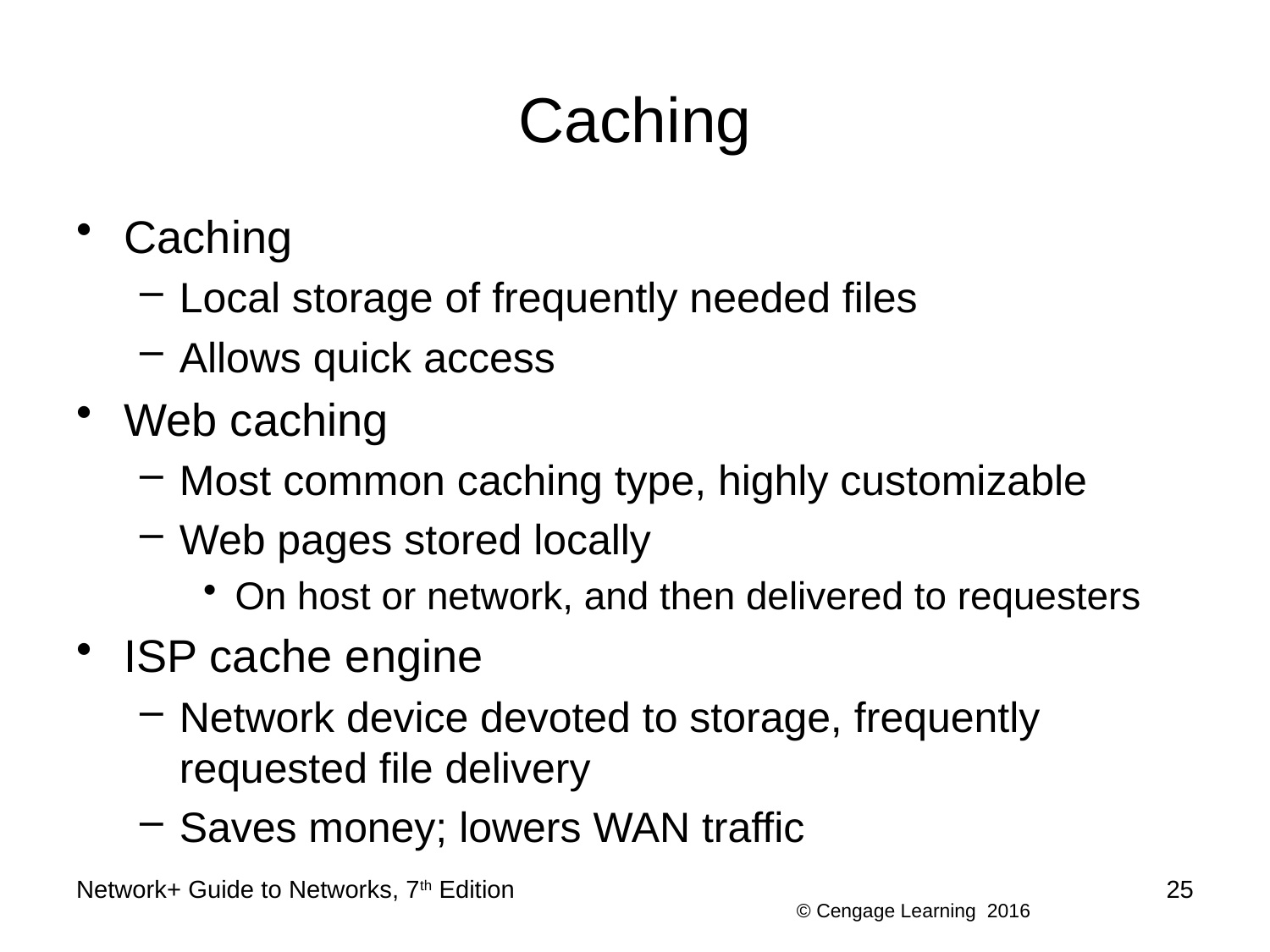

# Caching
Caching
Local storage of frequently needed files
Allows quick access
Web caching
Most common caching type, highly customizable
Web pages stored locally
On host or network, and then delivered to requesters
ISP cache engine
Network device devoted to storage, frequently requested file delivery
Saves money; lowers WAN traffic

Network+ Guide to Networks, 7th Edition
25